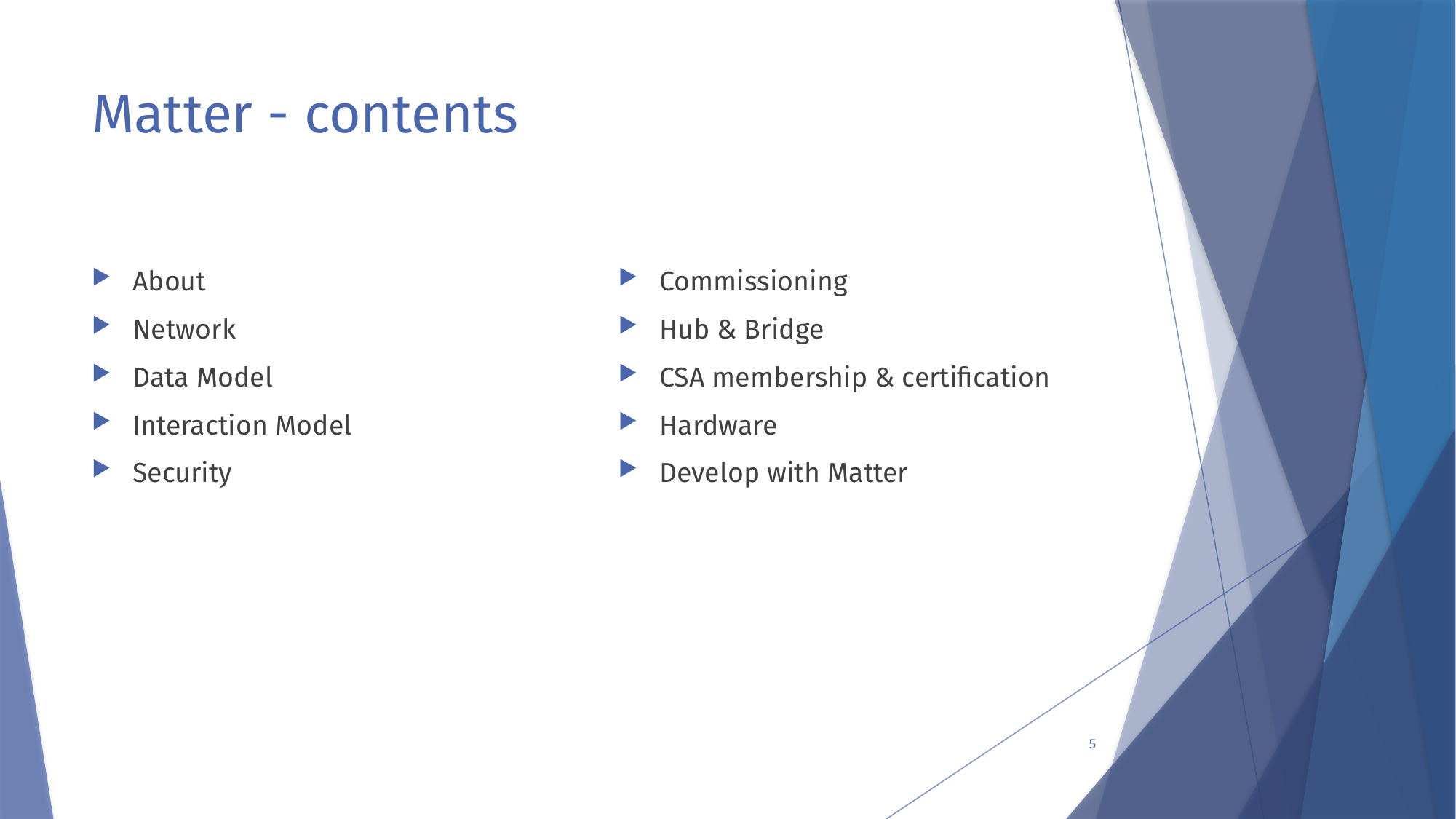

# Matter - contents
About
Network
Data Model
Interaction Model
Security
Commissioning
Hub & Bridge
CSA membership & certification
Hardware
Develop with Matter

5